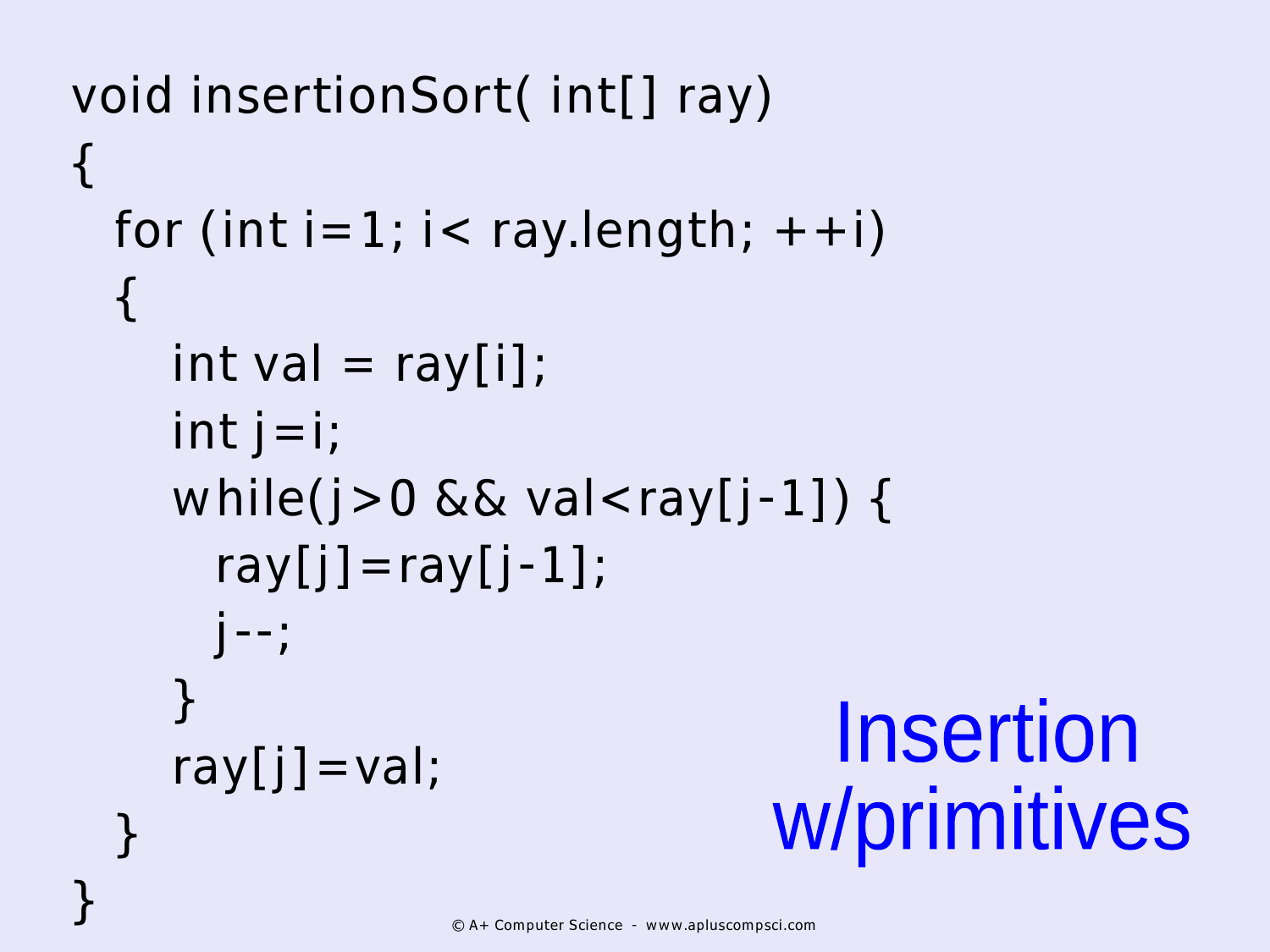

void insertionSort( int[] ray)
{
   for (int i=1; i< ray.length; ++i)
   {
       int val = ray[i];
       int j=i;
       while(j>0 && val<ray[j-1]) {
          ray[j]=ray[j-1];
          j--;
       }
       ray[j]=val;
   }
}
Insertion
w/primitives

© A+ Computer Science  -  www.apluscompsci.com